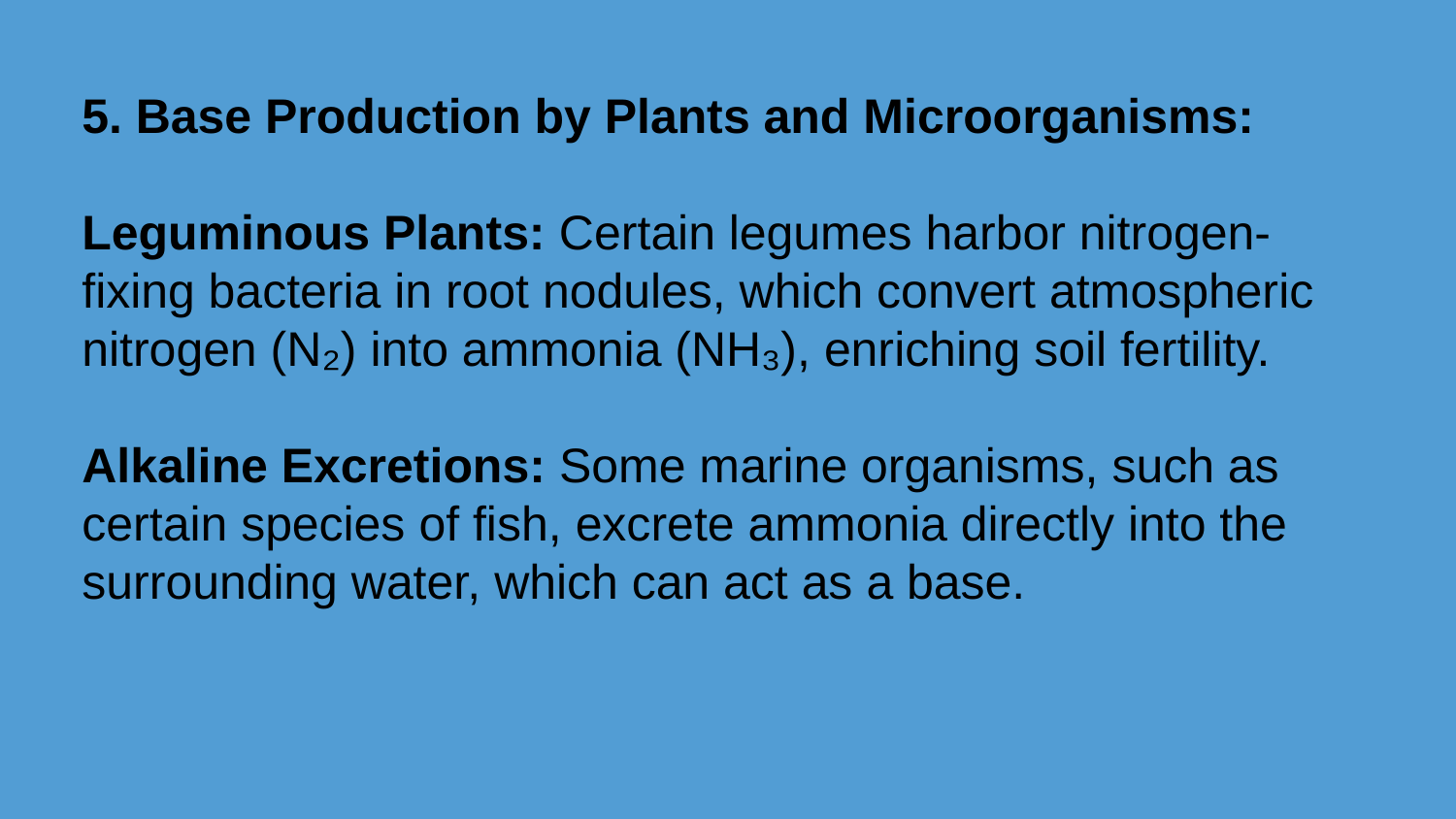

5. Base Production by Plants and Microorganisms:

Leguminous Plants: Certain legumes harbor nitrogen-fixing bacteria in root nodules, which convert atmospheric nitrogen (N₂) into ammonia (NH₃), enriching soil fertility.

Alkaline Excretions: Some marine organisms, such as certain species of fish, excrete ammonia directly into the surrounding water, which can act as a base.